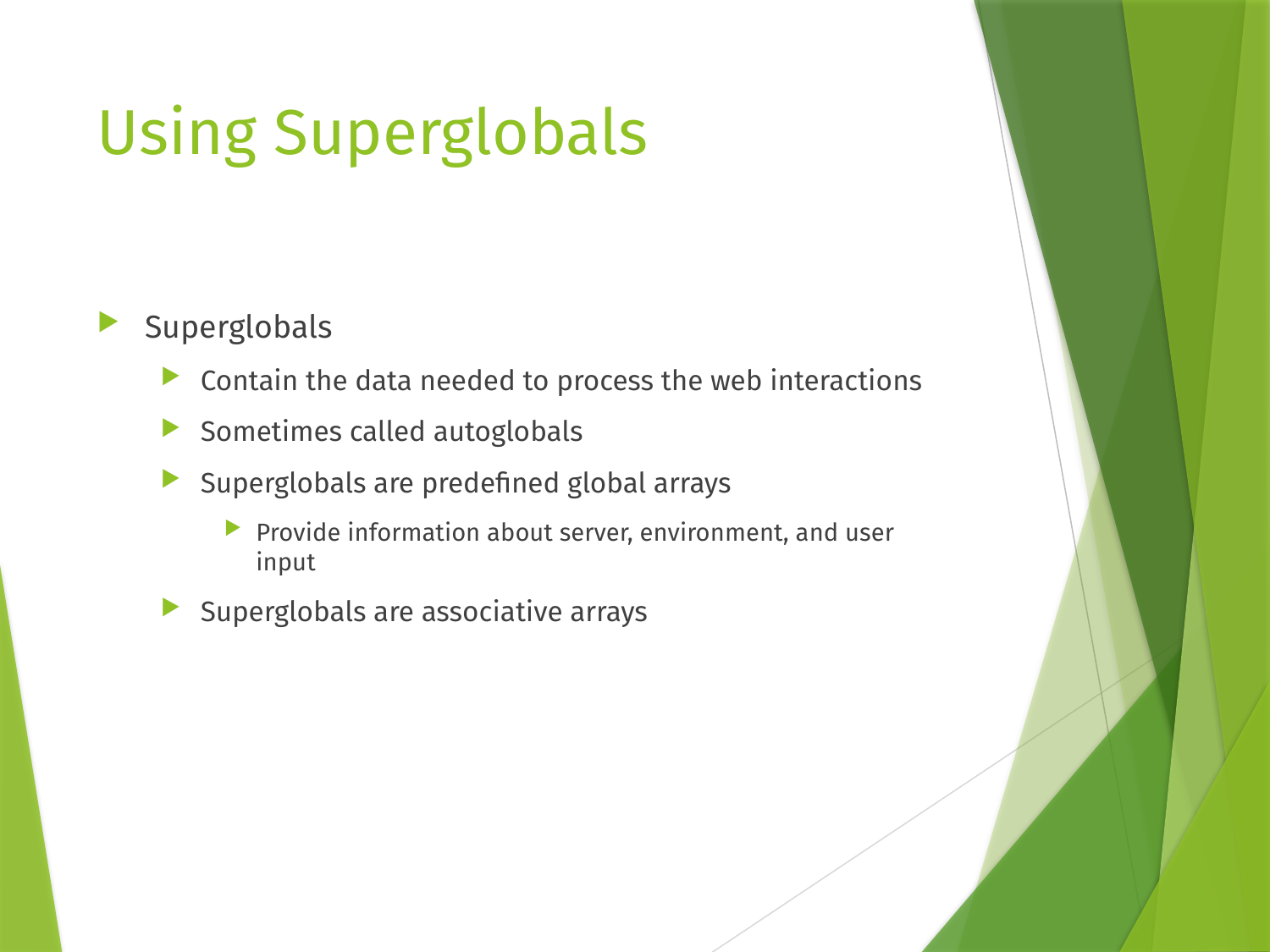

# Using Superglobals
Superglobals
Contain the data needed to process the web interactions
Sometimes called autoglobals
Superglobals are predefined global arrays
Provide information about server, environment, and user input
Superglobals are associative arrays